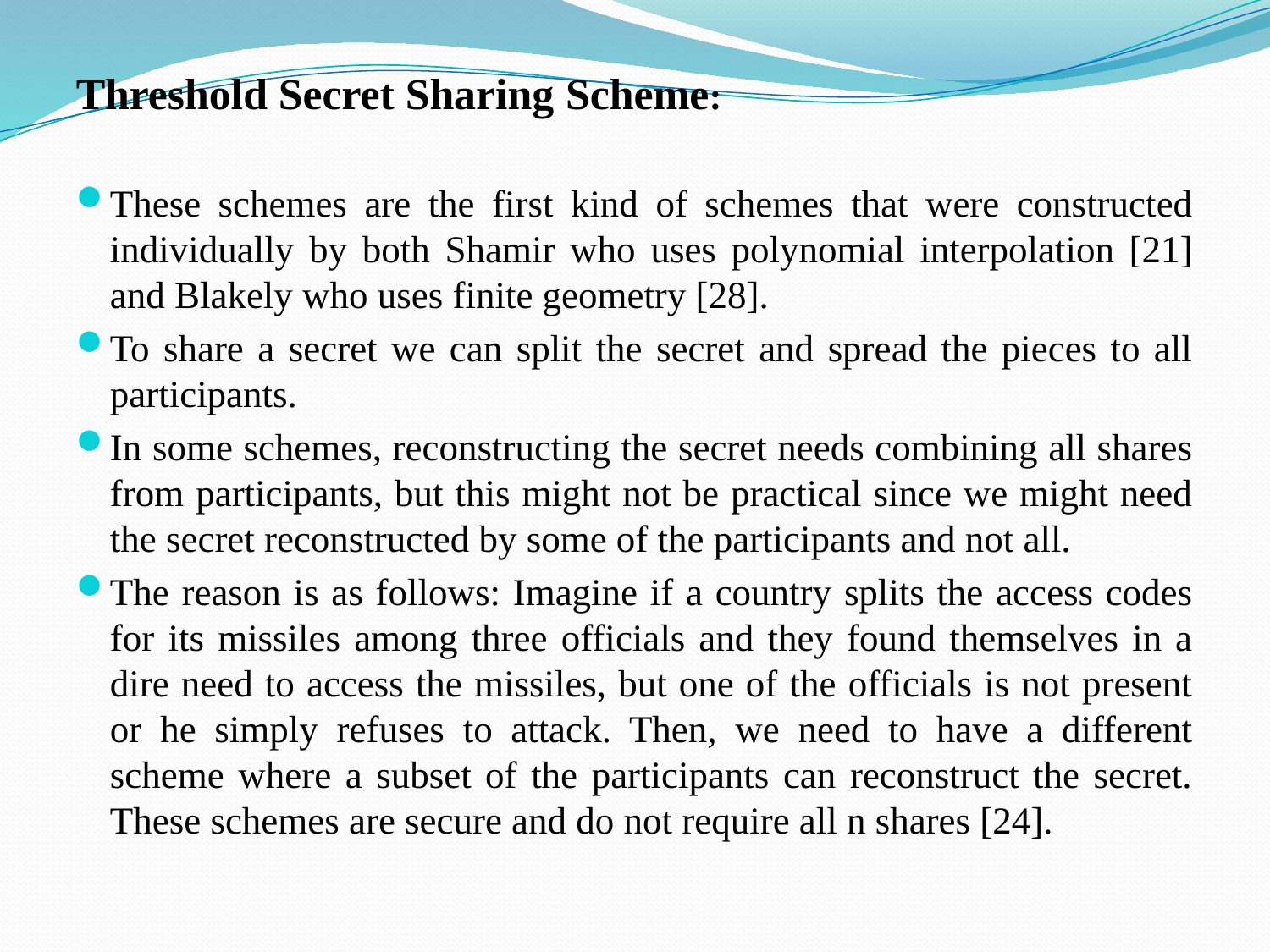

Threshold Secret Sharing Scheme:

These schemes are the first kind of schemes that were constructed individually by both Shamir who uses polynomial interpolation [21] and Blakely who uses finite geometry [28].
To share a secret we can split the secret and spread the pieces to all participants.
In some schemes, reconstructing the secret needs combining all shares from participants, but this might not be practical since we might need the secret reconstructed by some of the participants and not all.
The reason is as follows: Imagine if a country splits the access codes for its missiles among three officials and they found themselves in a dire need to access the missiles, but one of the officials is not present or he simply refuses to attack. Then, we need to have a different scheme where a subset of the participants can reconstruct the secret. These schemes are secure and do not require all n shares [24].